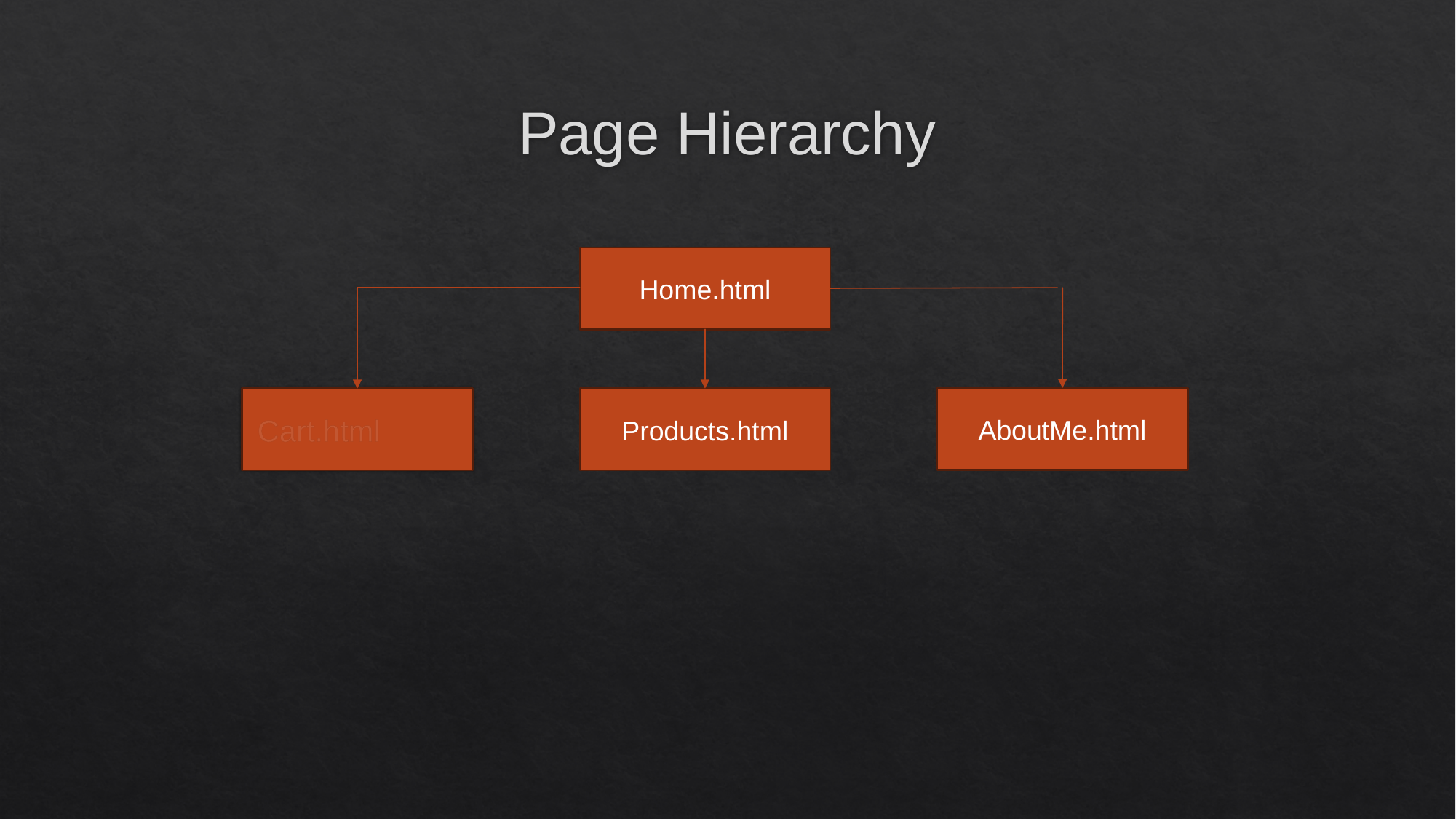

# Page Hierarchy
Home.html
AboutMe.html
Cart.html
Products.html